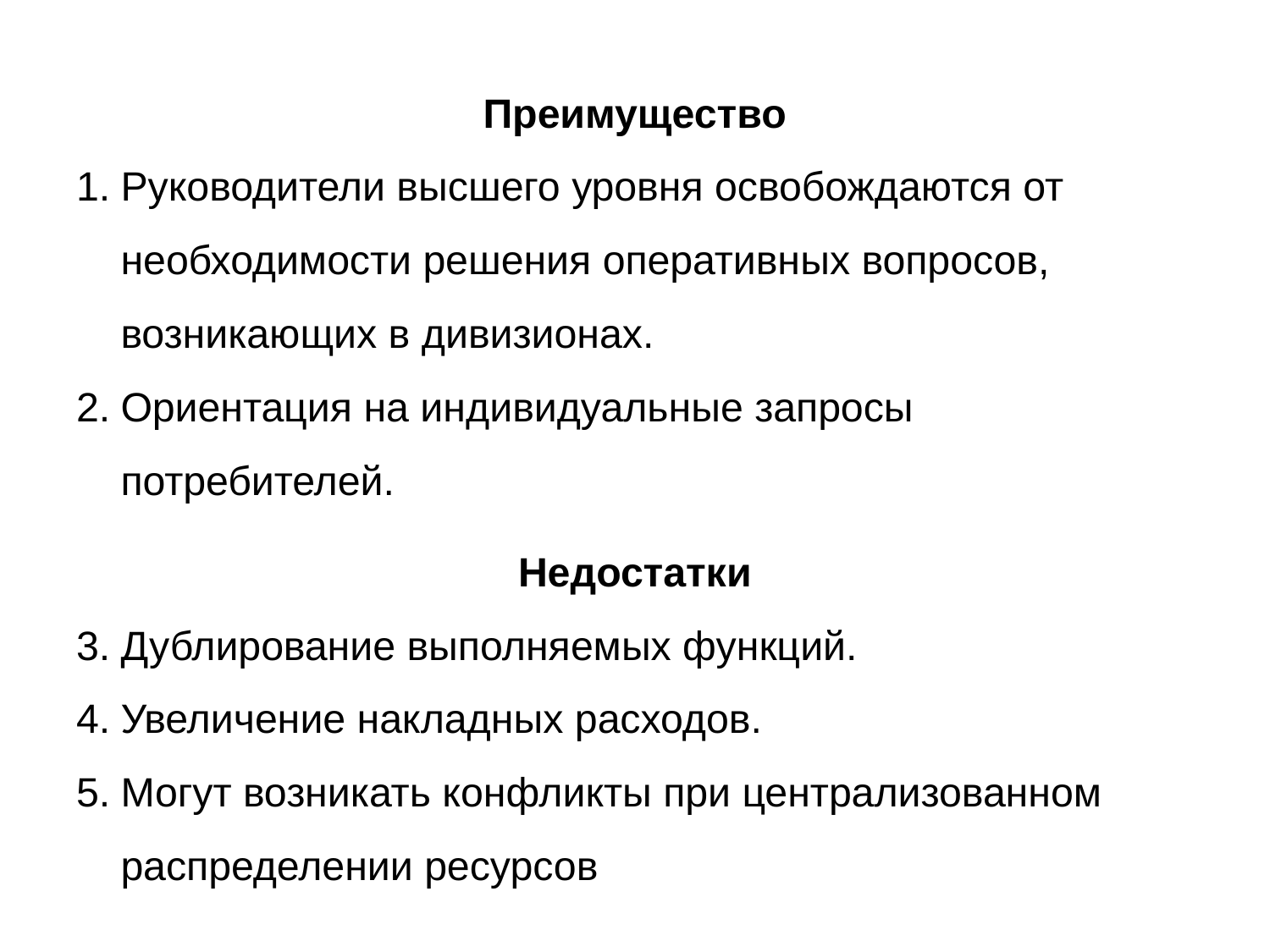

Преимущество
Руководители высшего уровня освобождаются от необходимости решения оперативных вопросов, возникающих в дивизионах.
Ориентация на индивидуальные запросы потребителей.
Недостатки
Дублирование выполняемых функций.
Увеличение накладных расходов.
Могут возникать конфликты при централизованном распределении ресурсов